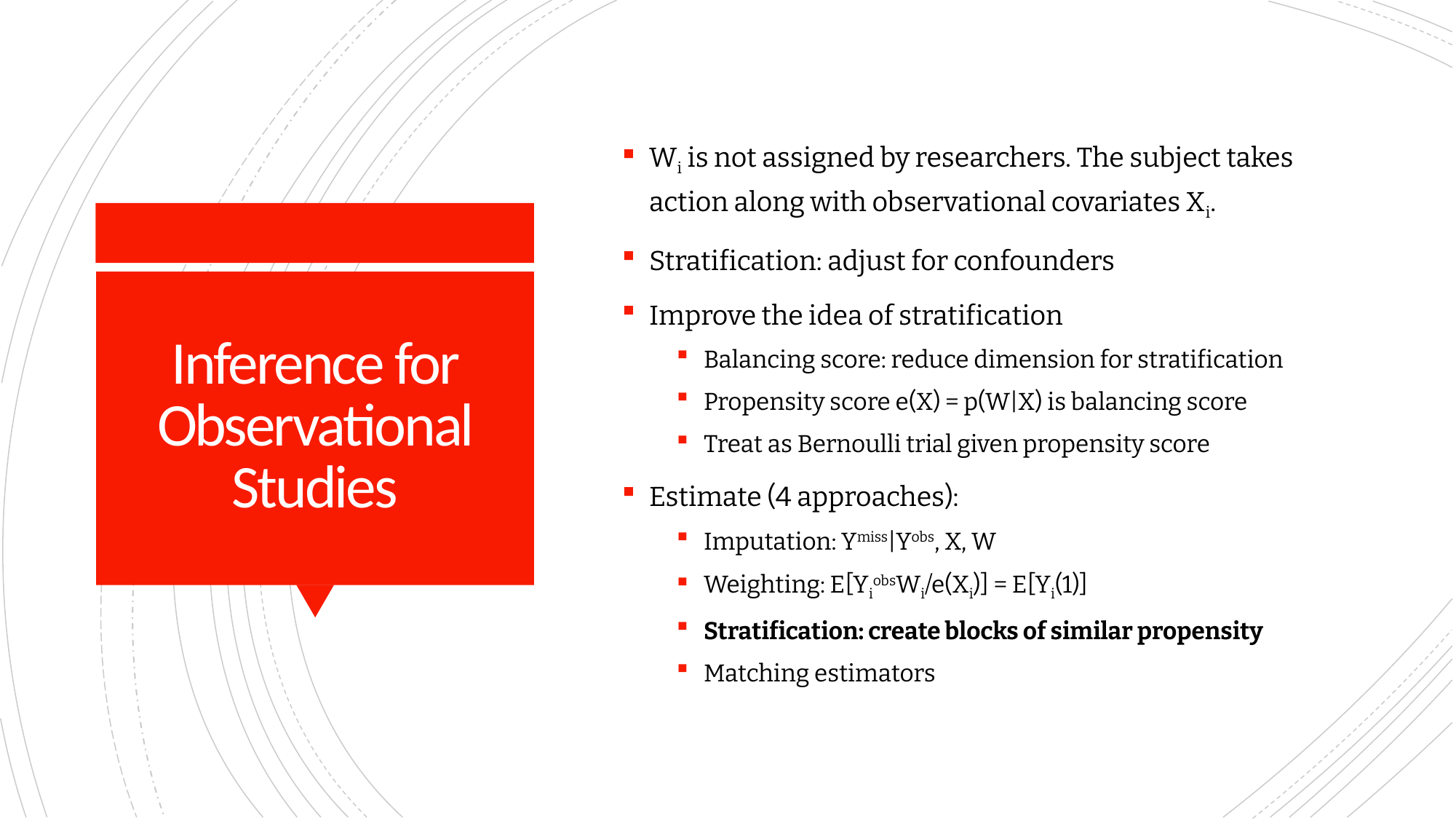

Wi is not assigned by researchers. The subject takes action along with observational covariates Xi.
Stratification: adjust for confounders
Improve the idea of stratification
Balancing score: reduce dimension for stratification
Propensity score e(X) = p(W|X) is balancing score
Treat as Bernoulli trial given propensity score
Estimate (4 approaches):
Imputation: Ymiss|Yobs, X, W
Weighting: E[YiobsWi/e(Xi)] = E[Yi(1)]
Stratification: create blocks of similar propensity
Matching estimators
# Inference for Observational Studies